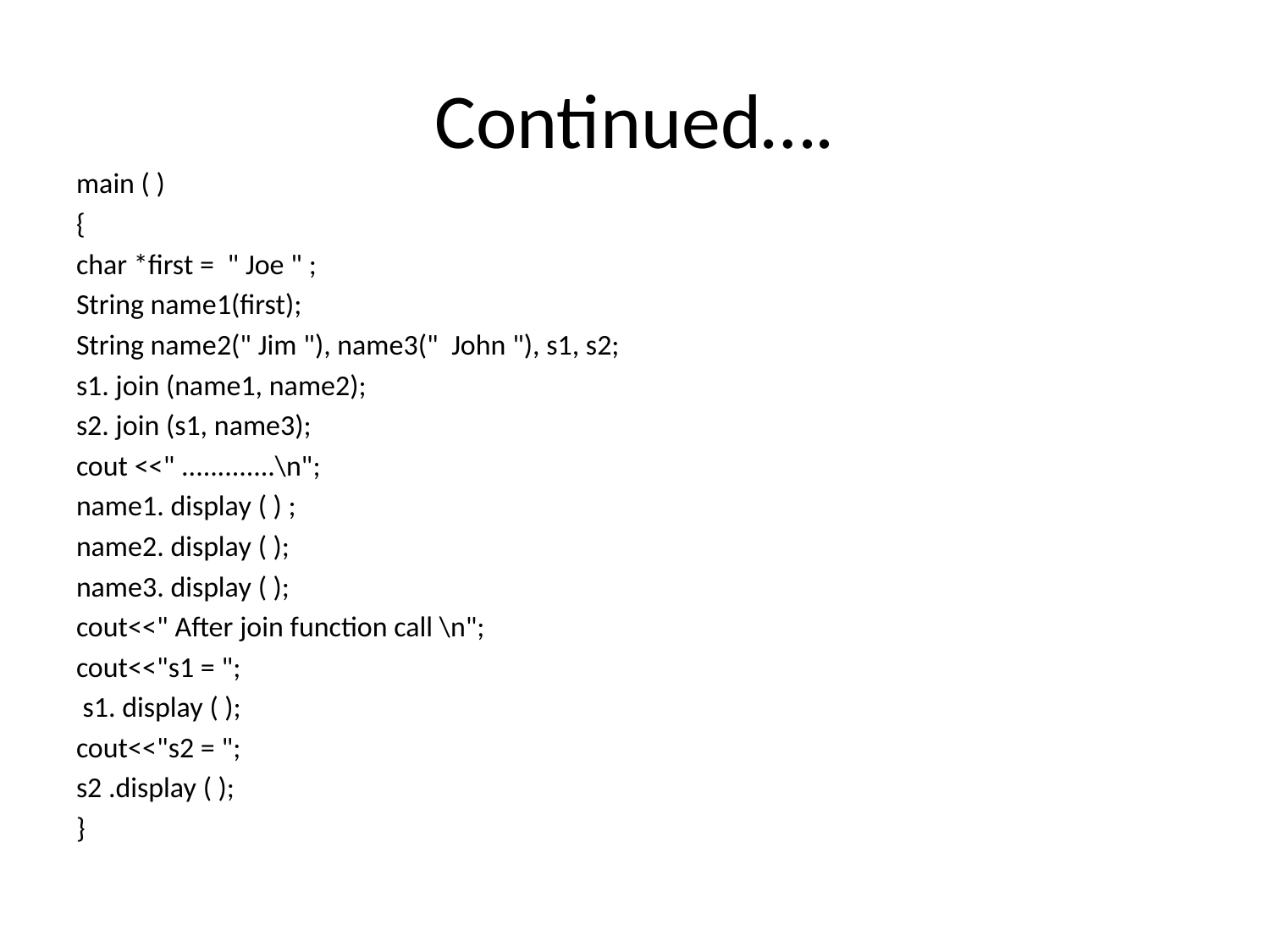

# Continued….
main ( )
{
char *first =  " Joe " ;
String name1(first);
String name2(" Jim "), name3("  John "), s1, s2;
s1. join (name1, name2);
s2. join (s1, name3);
cout <<" .............\n";
name1. display ( ) ;
name2. display ( );
name3. display ( );
cout<<" After join function call \n";
cout<<"s1 = ";
 s1. display ( );
cout<<"s2 = ";
s2 .display ( );
}